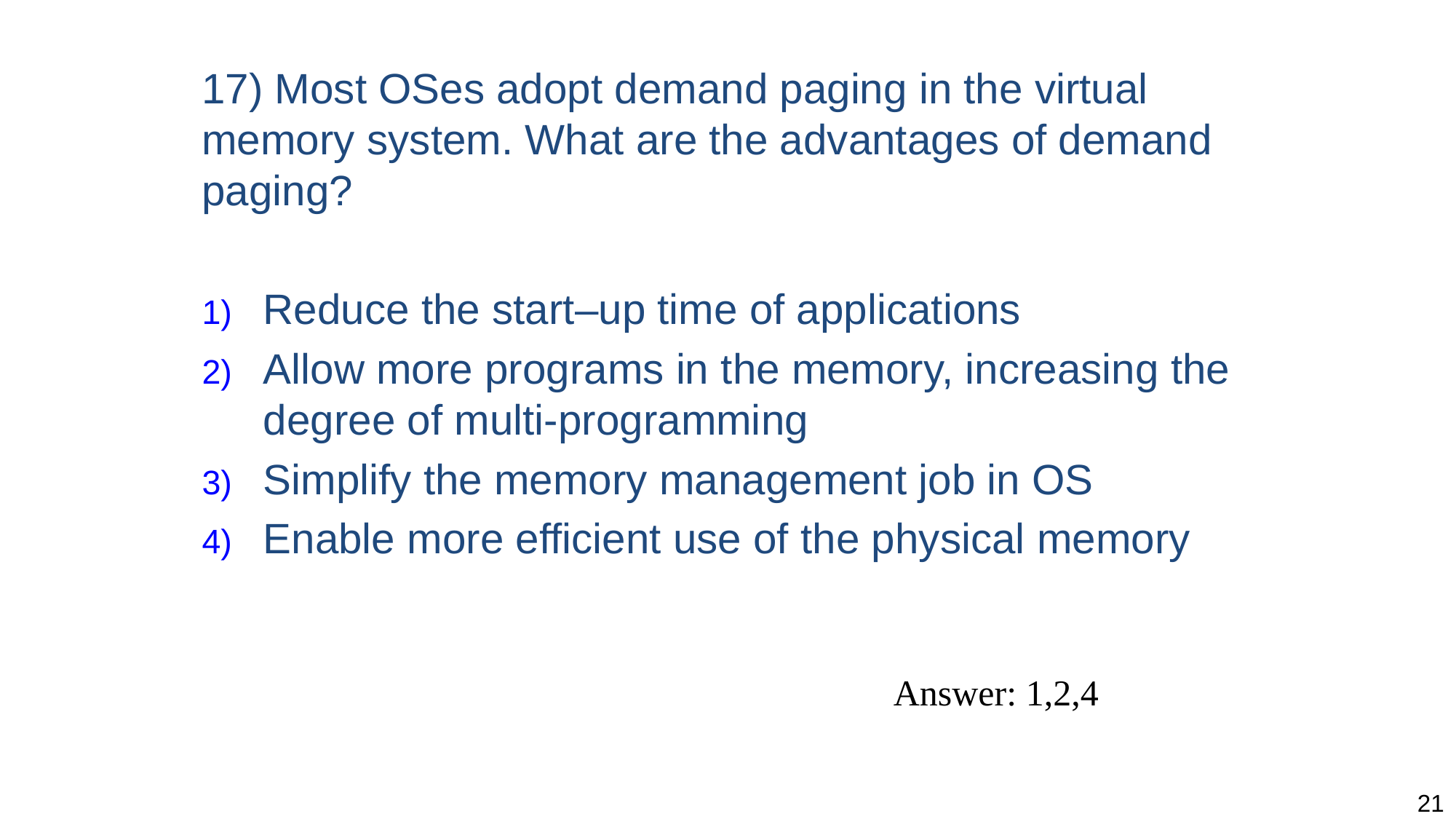

17) Most OSes adopt demand paging in the virtual memory system. What are the advantages of demand paging?

Reduce the start–up time of applications
Allow more programs in the memory, increasing the degree of multi-programming
Simplify the memory management job in OS
Enable more efficient use of the physical memory
Answer: 1,2,4
21